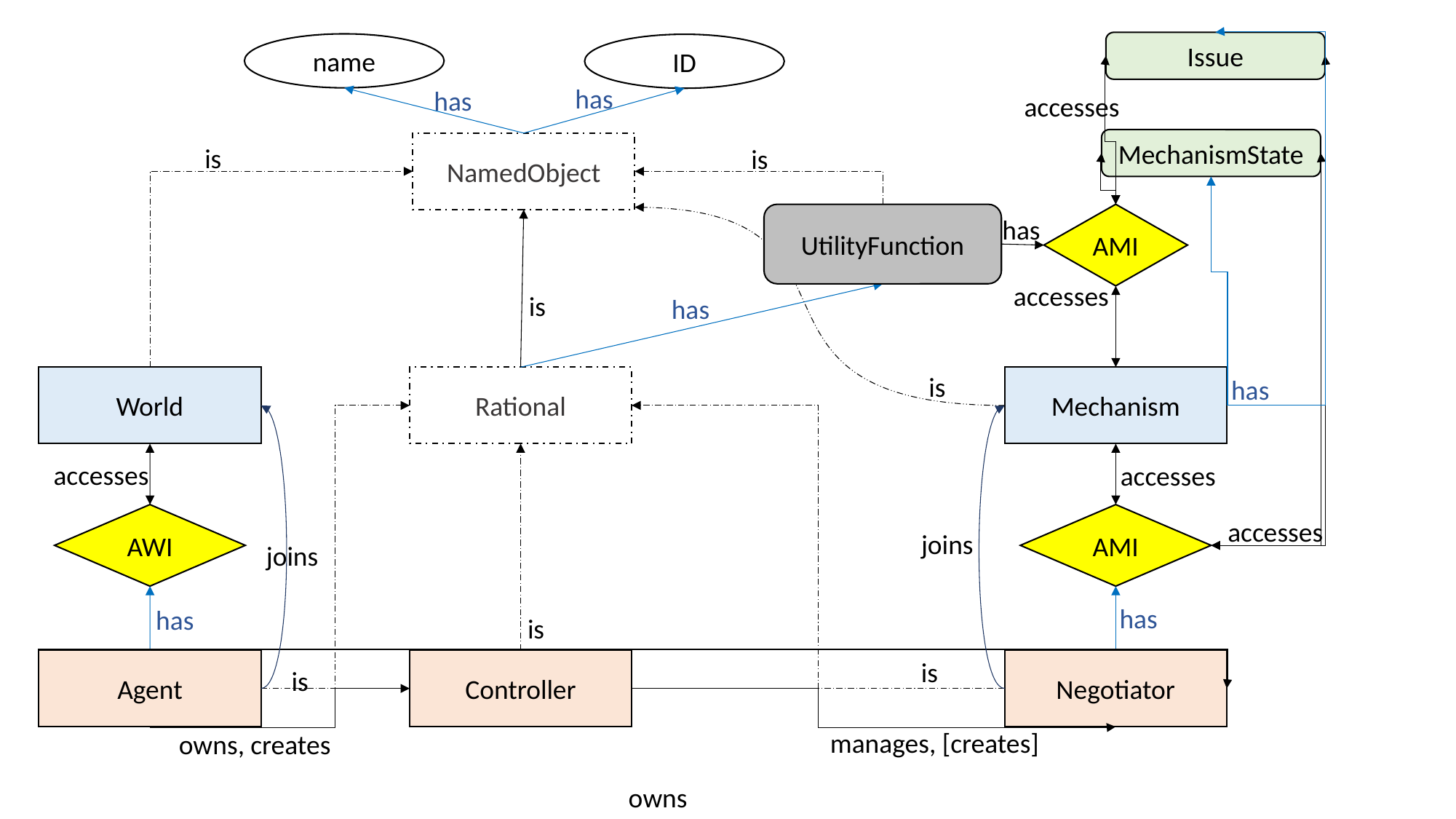

Issue
name
ID
has
has
accesses
MechanismState
NamedObject
is
is
UtilityFunction
AMI
has
accesses
is
has
is
Rational
Mechanism
has
World
accesses
accesses
AWI
AMI
accesses
joins
joins
has
has
is
Agent
Controller
is
Negotiator
is
manages, [creates]
owns, creates
owns